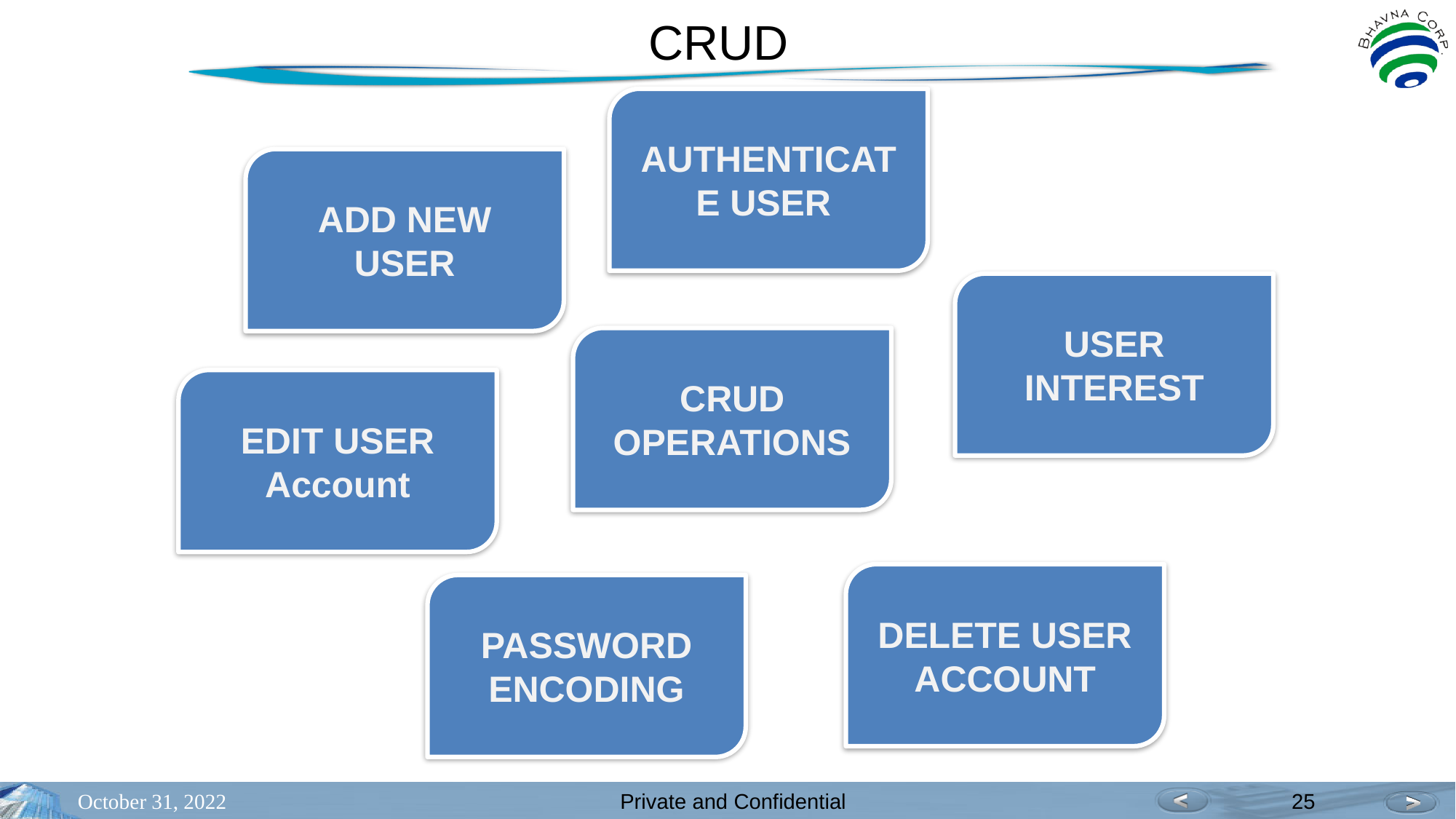

# CRUD
AUTHENTICATE USER
ADD NEW USER
USER
INTEREST
CRUD
OPERATIONS
EDIT USER
Account
DELETE USER ACCOUNT
PASSWORD ENCODING
October 31, 2022